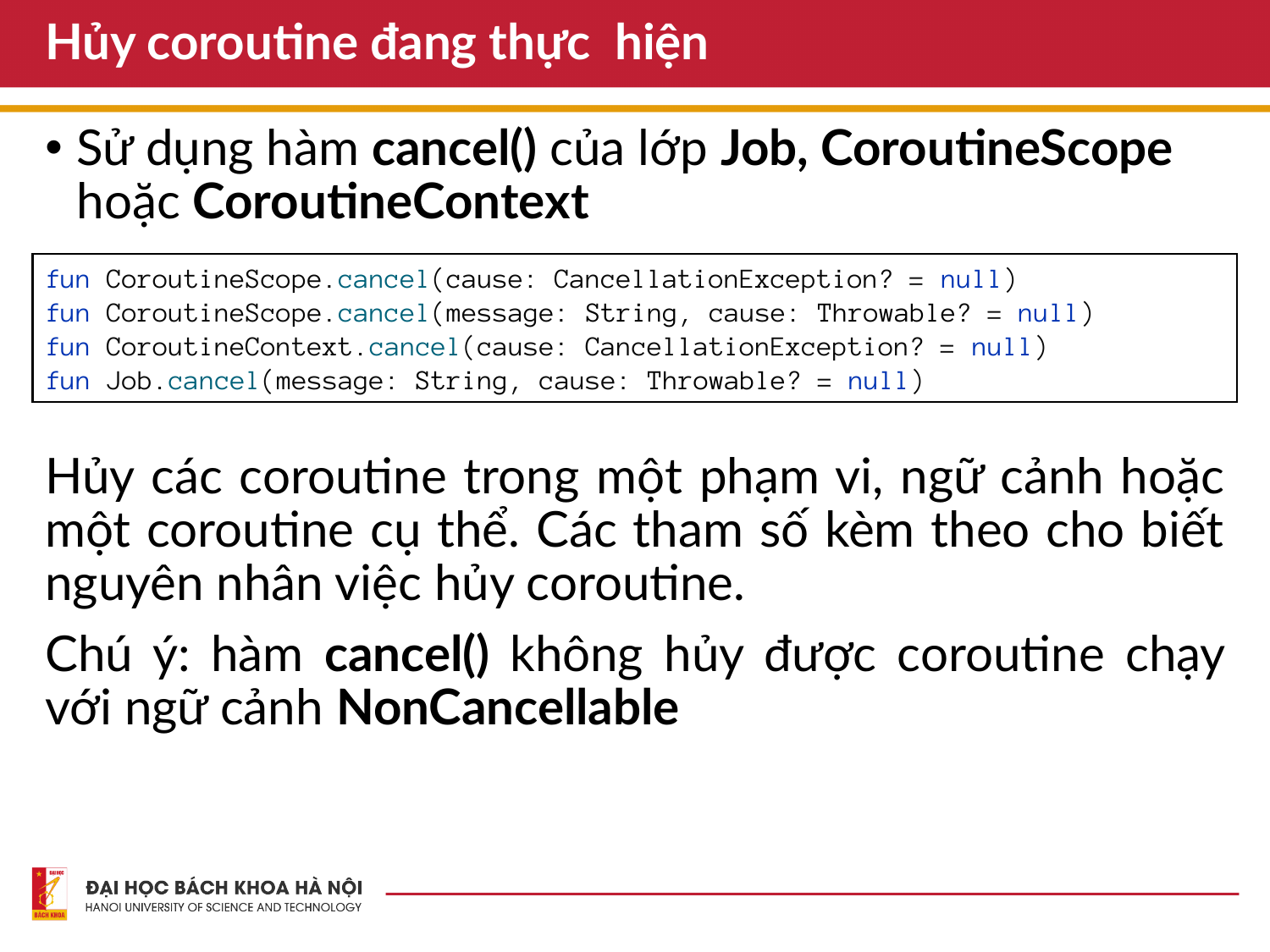

# Hủy coroutine đang thực  hiện
Sử dụng hàm cancel() của lớp Job, CoroutineScope hoặc CoroutineContext

fun CoroutineScope.cancel(cause: CancellationException? = null)
fun CoroutineScope.cancel(message: String, cause: Throwable? = null)
fun CoroutineContext.cancel(cause: CancellationException? = null)
fun Job.cancel(message: String, cause: Throwable? = null)
Hủy các coroutine trong một phạm vi, ngữ cảnh hoặc một coroutine cụ thể. Các tham số kèm theo cho biết nguyên nhân việc hủy coroutine.
Chú ý: hàm cancel() không hủy được coroutine chạy với ngữ cảnh NonCancellable